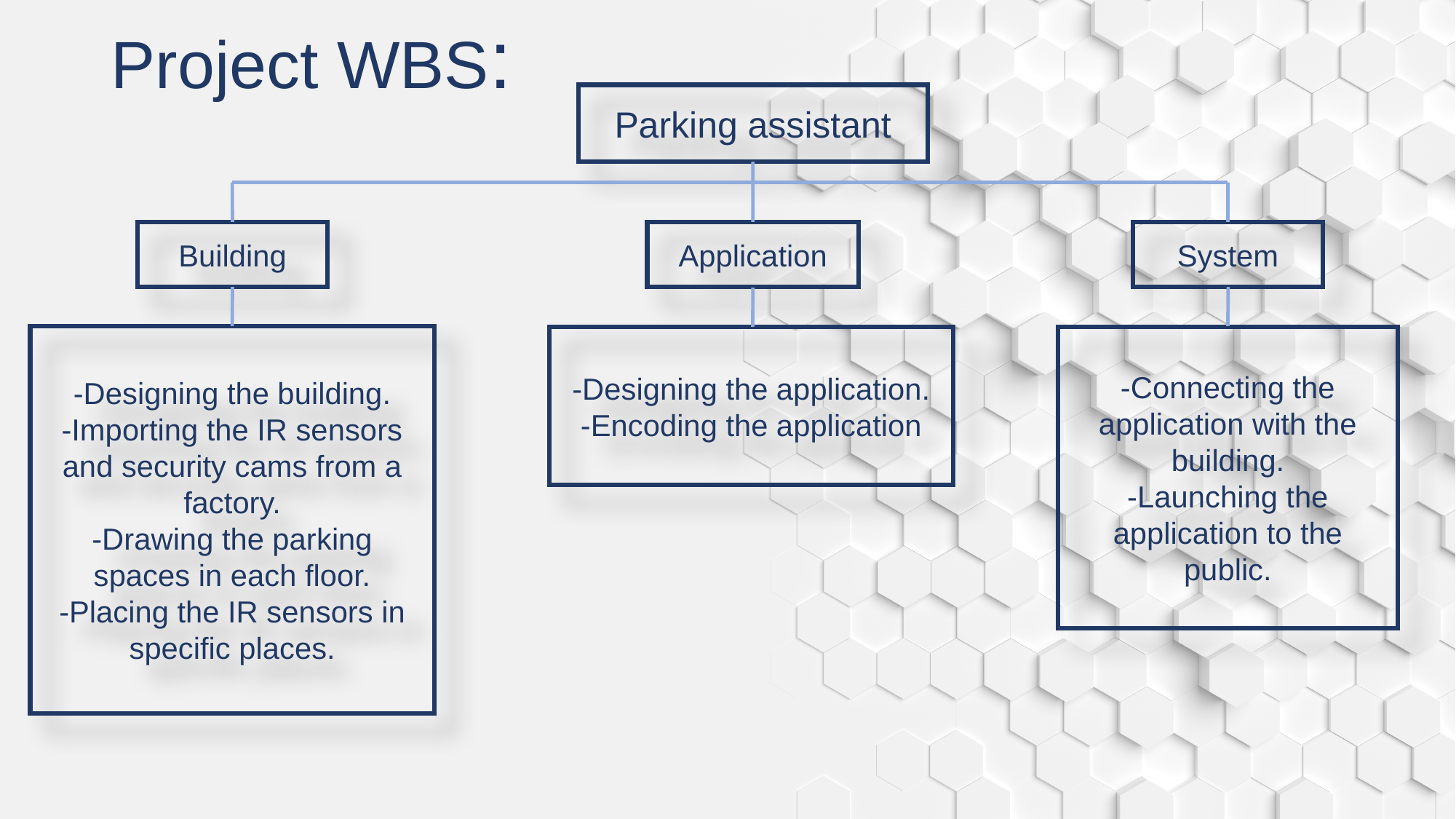

# Project WBS:
Parking assistant
Building
Application
System
-Designing the building.
-Importing the IR sensors and security cams from a factory.
-Drawing the parking spaces in each floor.
-Placing the IR sensors in specific places.
-Designing the application.
-Encoding the application
-Connecting the application with the building.
-Launching the application to the public.